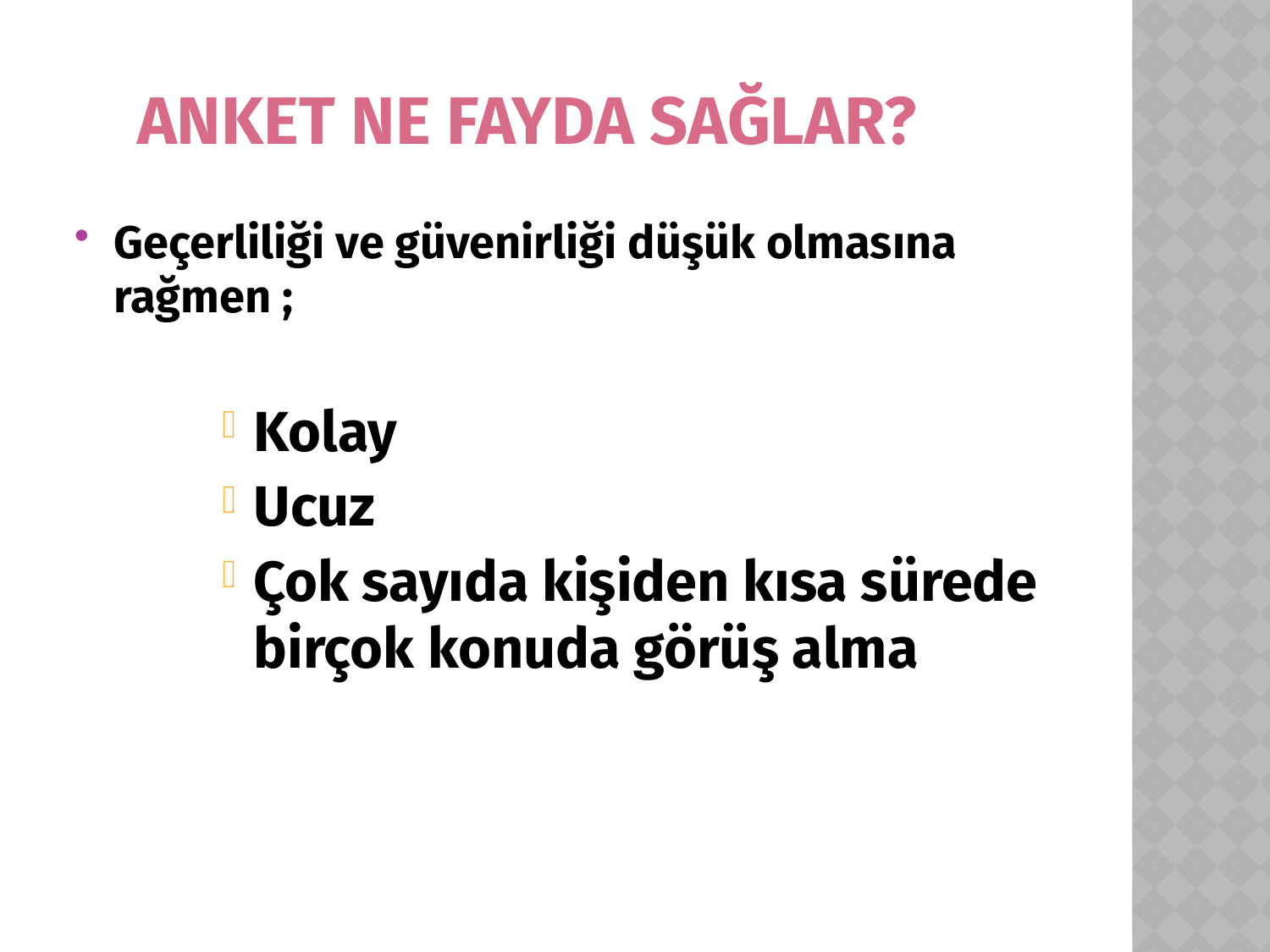

# ANKET NE FAYDA SAĞLAR?
Geçerliliği ve güvenirliği düşük olmasına rağmen ;

Kolay
Ucuz
Çok sayıda kişiden kısa sürede birçok konuda görüş alma